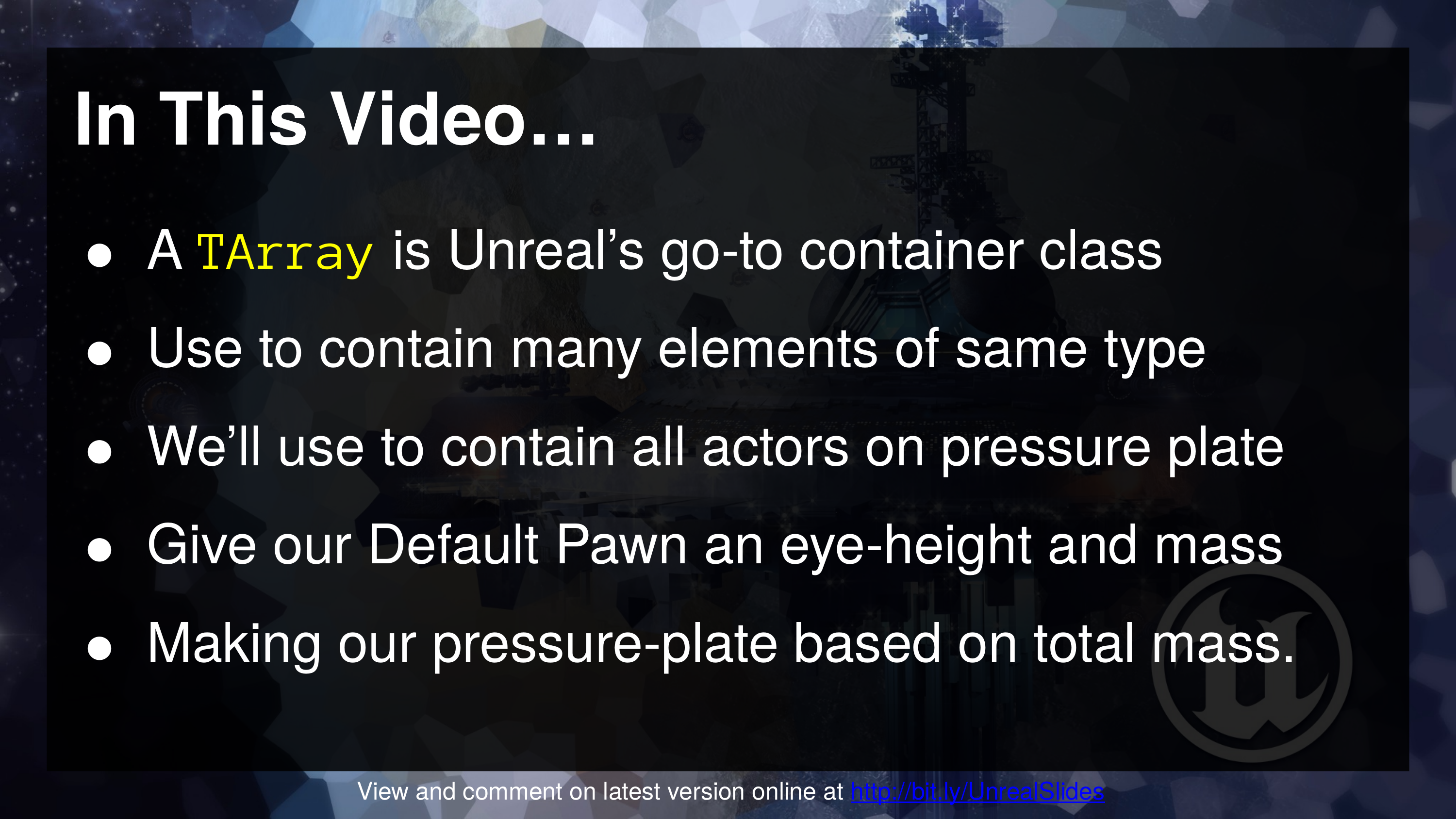

# In This Video…
A TArray is Unreal’s go-to container class
Use to contain many elements of same type
We’ll use to contain all actors on pressure plate
Give our Default Pawn an eye-height and mass
Making our pressure-plate based on total mass.